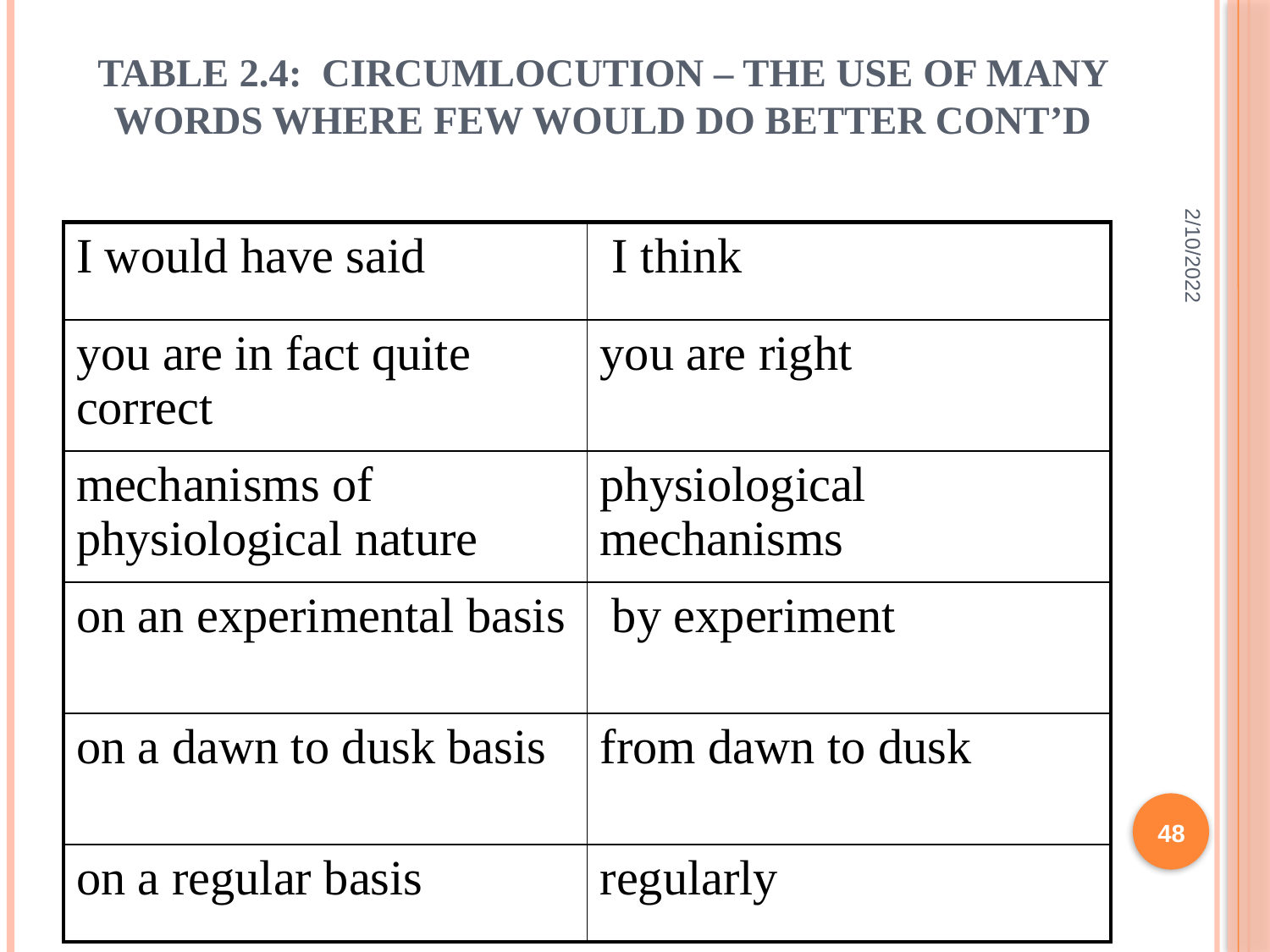

# Table 2.4:  Circumlocution – the use of many words where few would do better CONT’D
2/10/2022
| I would have said | I think |
| --- | --- |
| you are in fact quite correct | you are right |
| mechanisms of physiological nature | physiological mechanisms |
| on an experimental basis | by experiment |
| on a dawn to dusk basis | from dawn to dusk |
| on a regular basis | regularly |
48